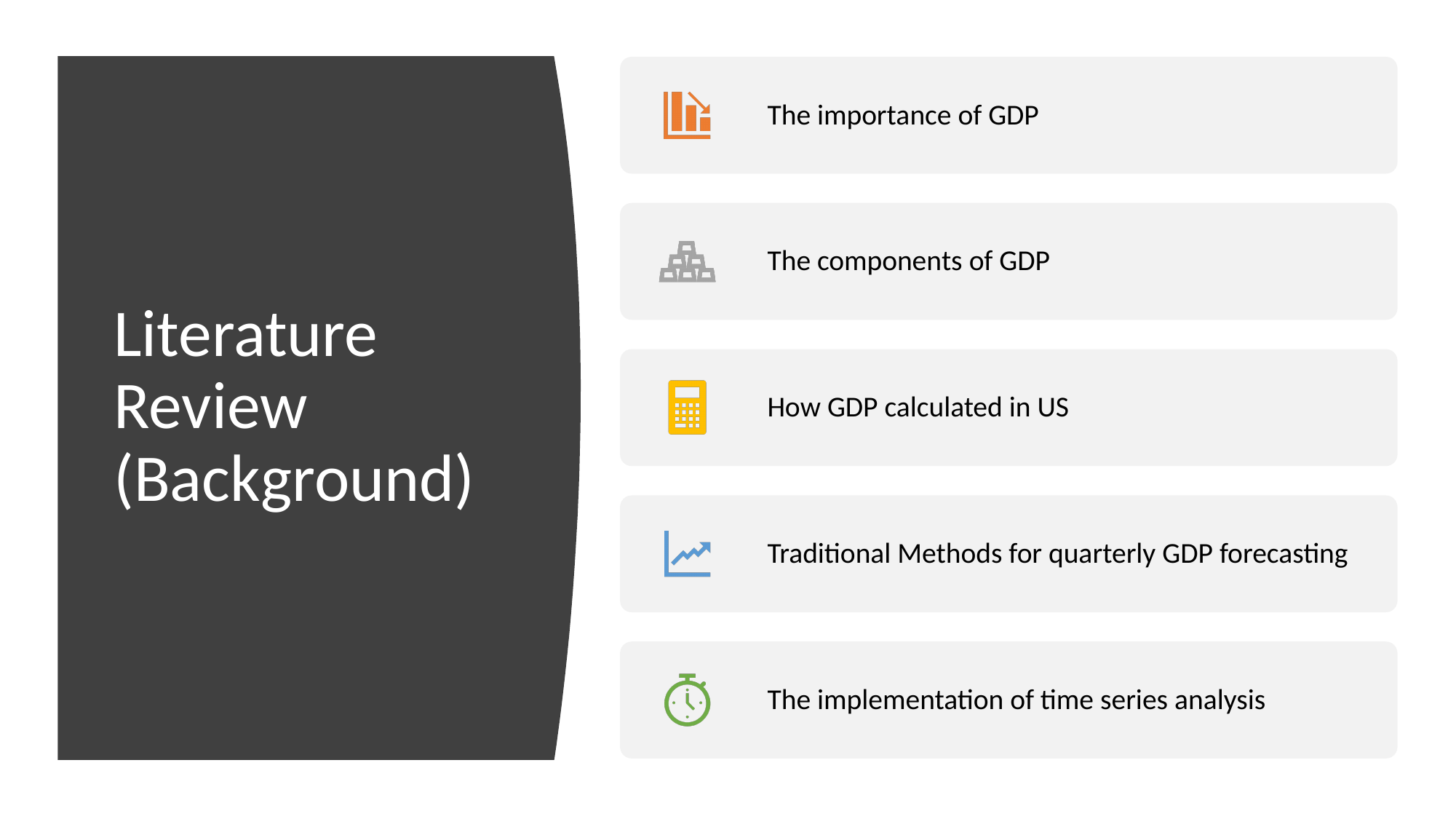

The importance of GDP
The components of GDP
How GDP calculated in US
Traditional Methods for quarterly GDP forecasting
The implementation of time series analysis

# Literature Review (Background)